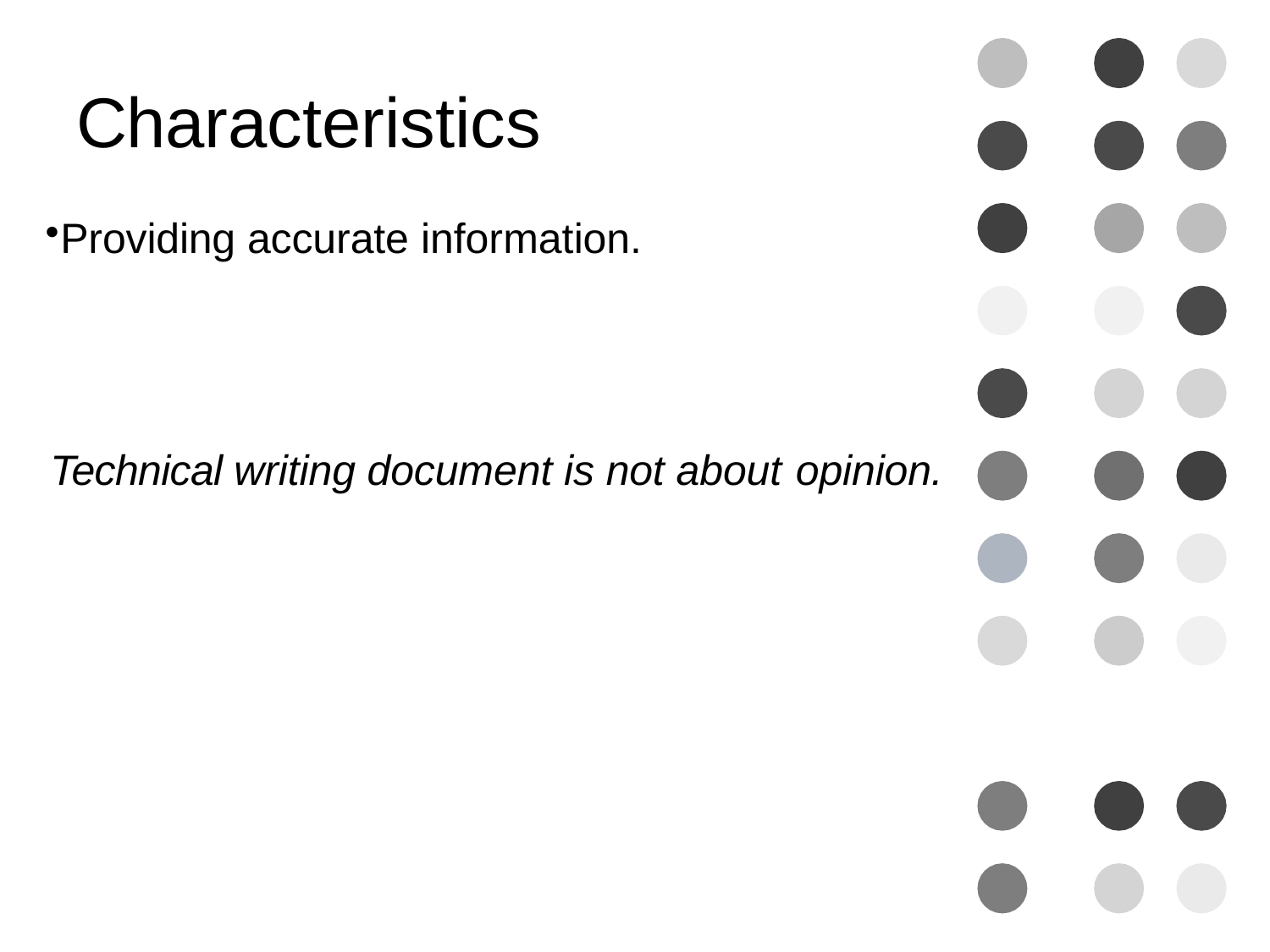

# Characteristics
Providing accurate information.
Technical writing document is not about opinion.